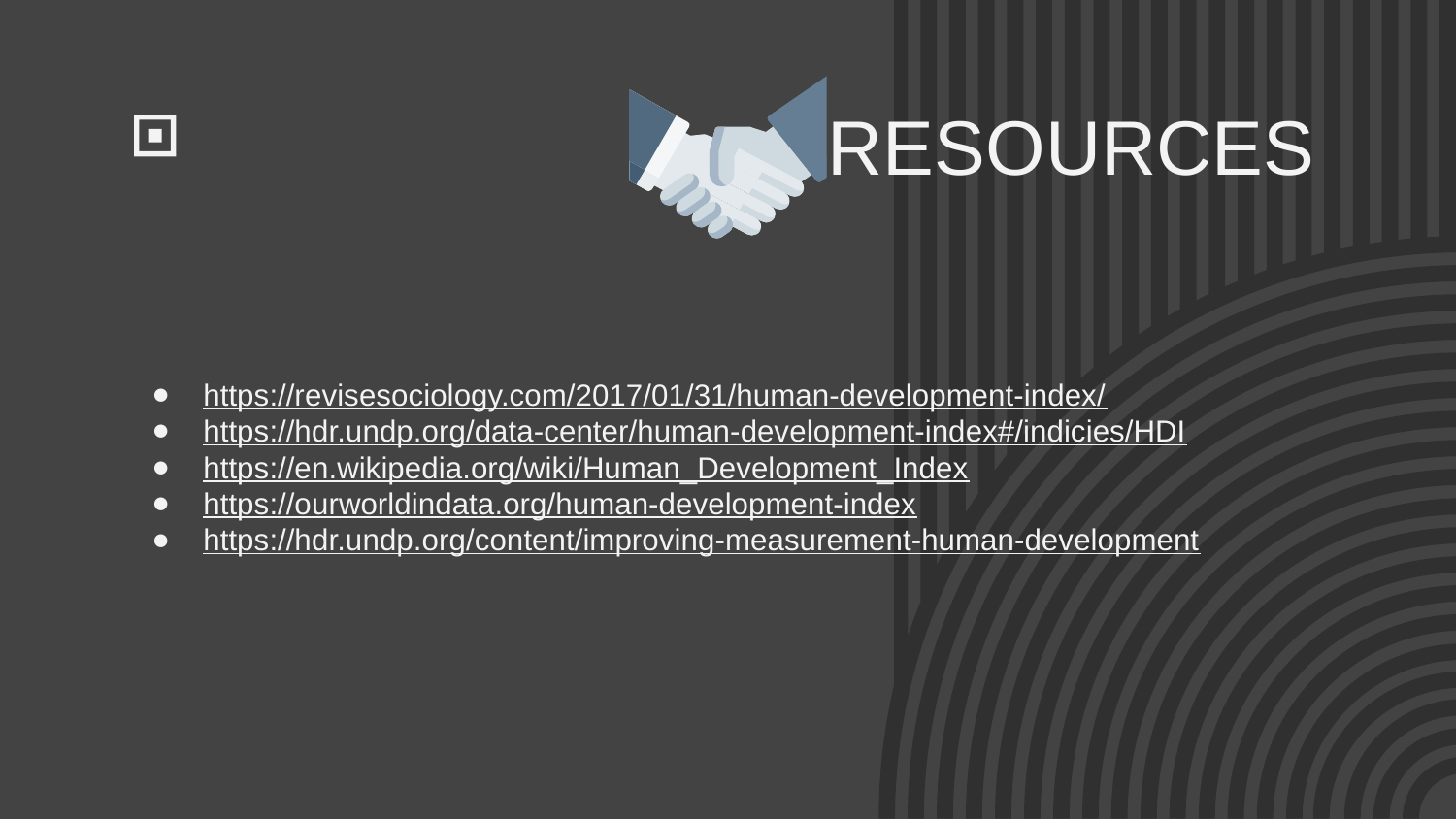

# RESOURCES

https://revisesociology.com/2017/01/31/human-development-index/
https://hdr.undp.org/data-center/human-development-index#/indicies/HDI
https://en.wikipedia.org/wiki/Human_Development_Index
https://ourworldindata.org/human-development-index
https://hdr.undp.org/content/improving-measurement-human-development